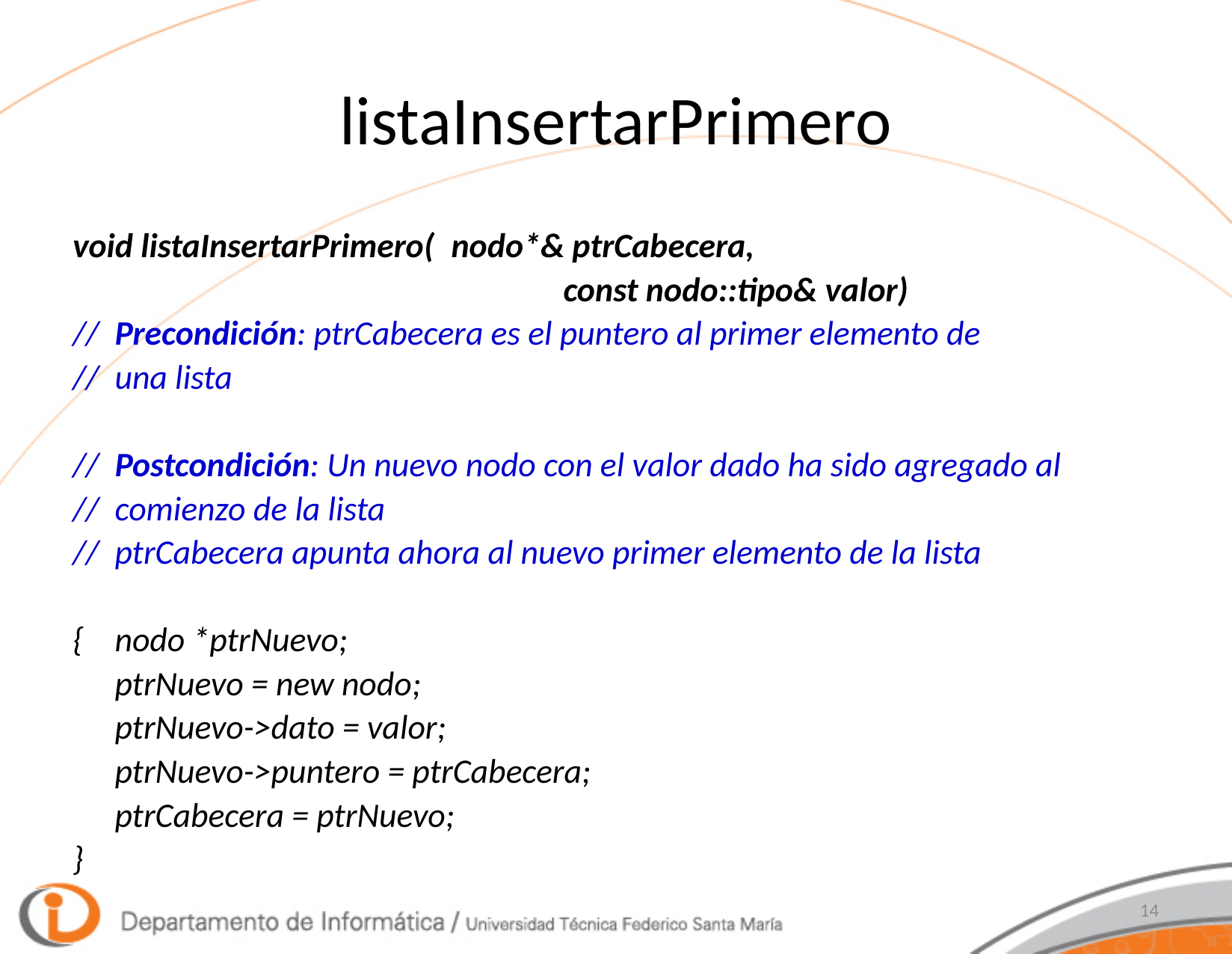

# listaInsertarPrimero
void listaInsertarPrimero(	nodo*& ptrCabecera,
					const nodo::tipo& valor)
//	Precondición: ptrCabecera es el puntero al primer elemento de
//	una lista

//	Postcondición: Un nuevo nodo con el valor dado ha sido agregado al
//	comienzo de la lista
//	ptrCabecera apunta ahora al nuevo primer elemento de la lista

{	nodo *ptrNuevo;
	ptrNuevo = new nodo;
	ptrNuevo->dato = valor;
	ptrNuevo->puntero = ptrCabecera;
	ptrCabecera = ptrNuevo;
}
14